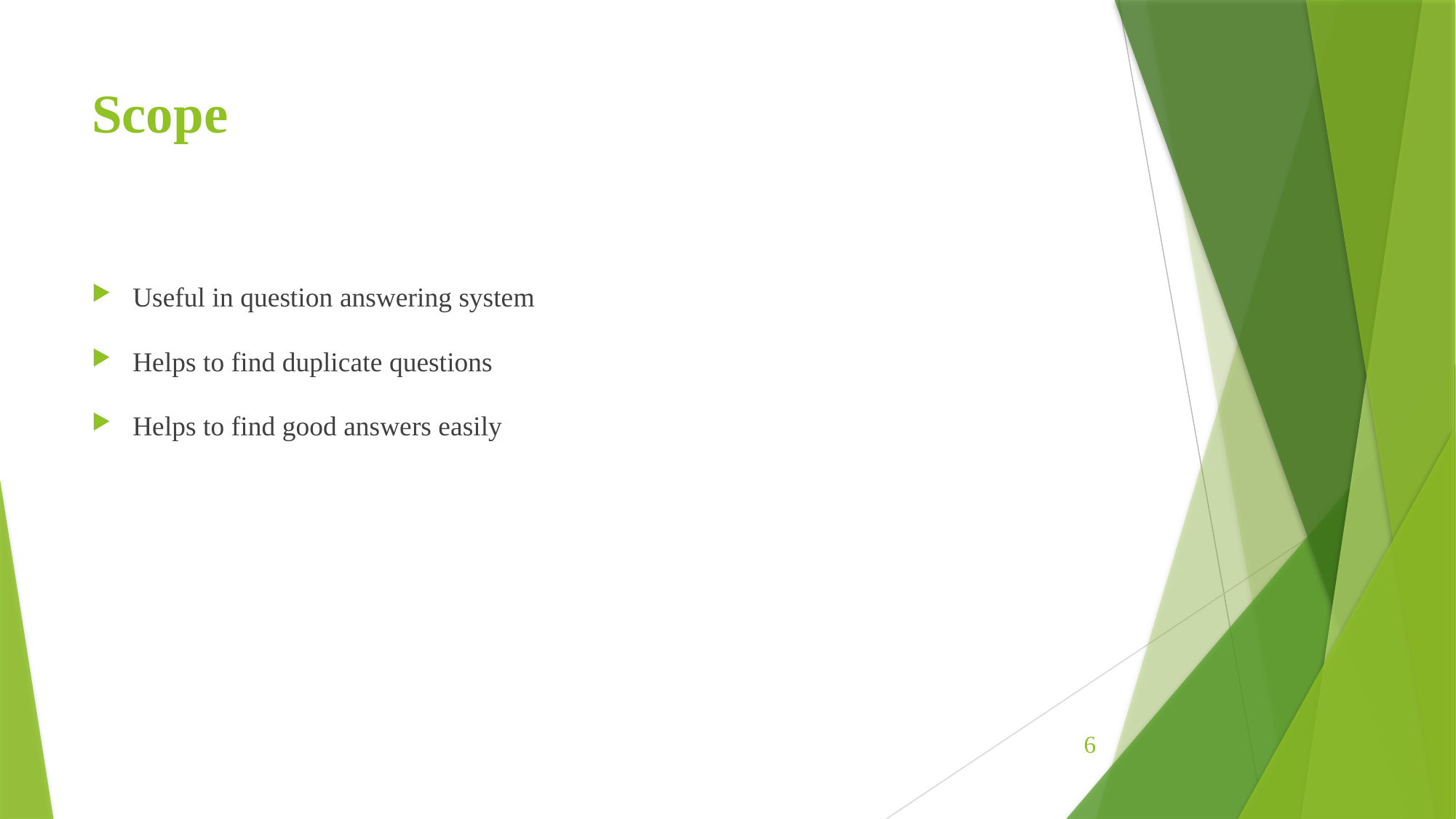

# Scope
Useful in question answering system
Helps to find duplicate questions
Helps to find good answers easily
6